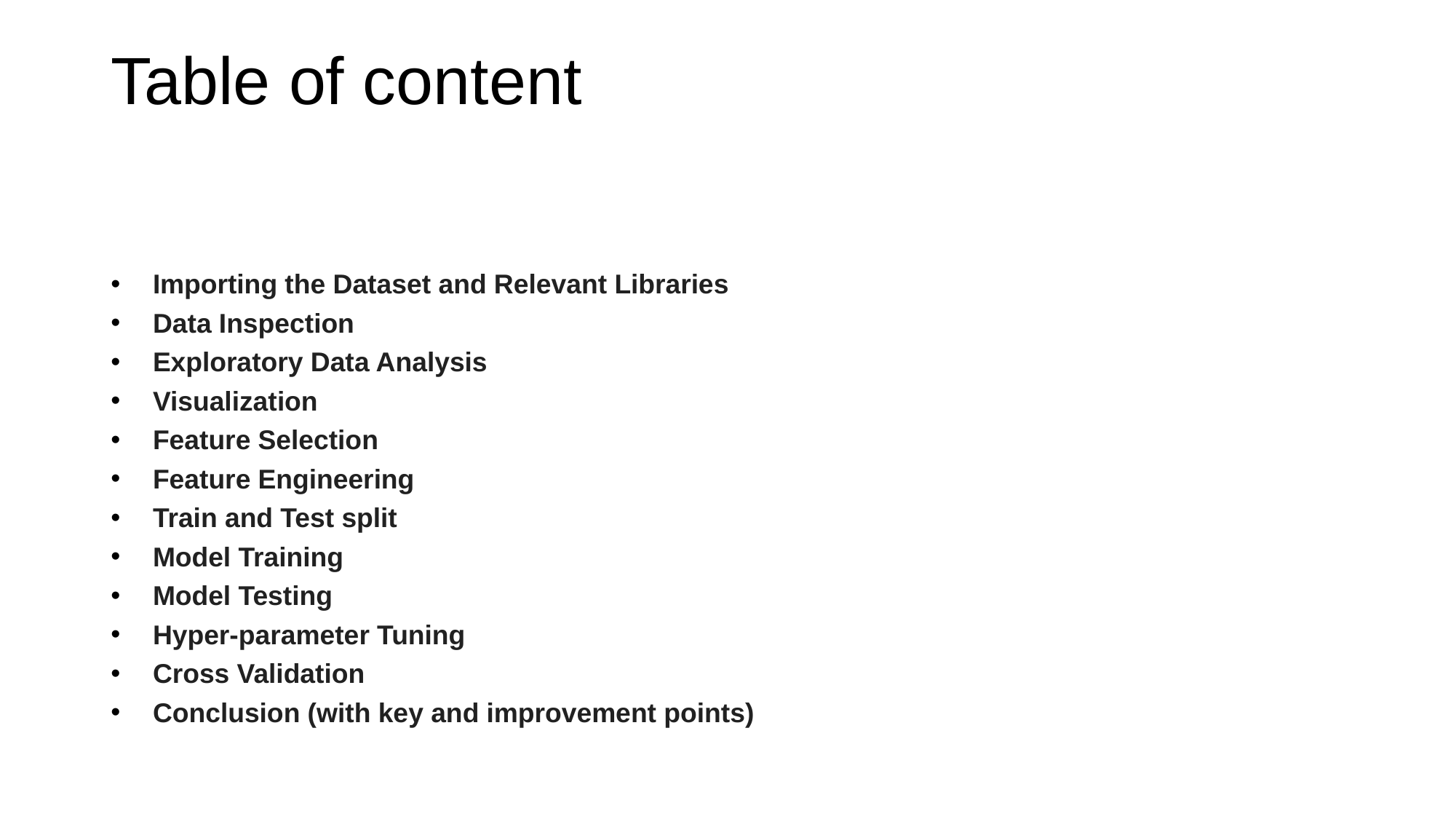

# Table of content

Importing the Dataset and Relevant Libraries
Data Inspection
Exploratory Data Analysis
Visualization
Feature Selection
Feature Engineering
Train and Test split
Model Training
Model Testing
Hyper-parameter Tuning
Cross Validation
Conclusion (with key and improvement points)